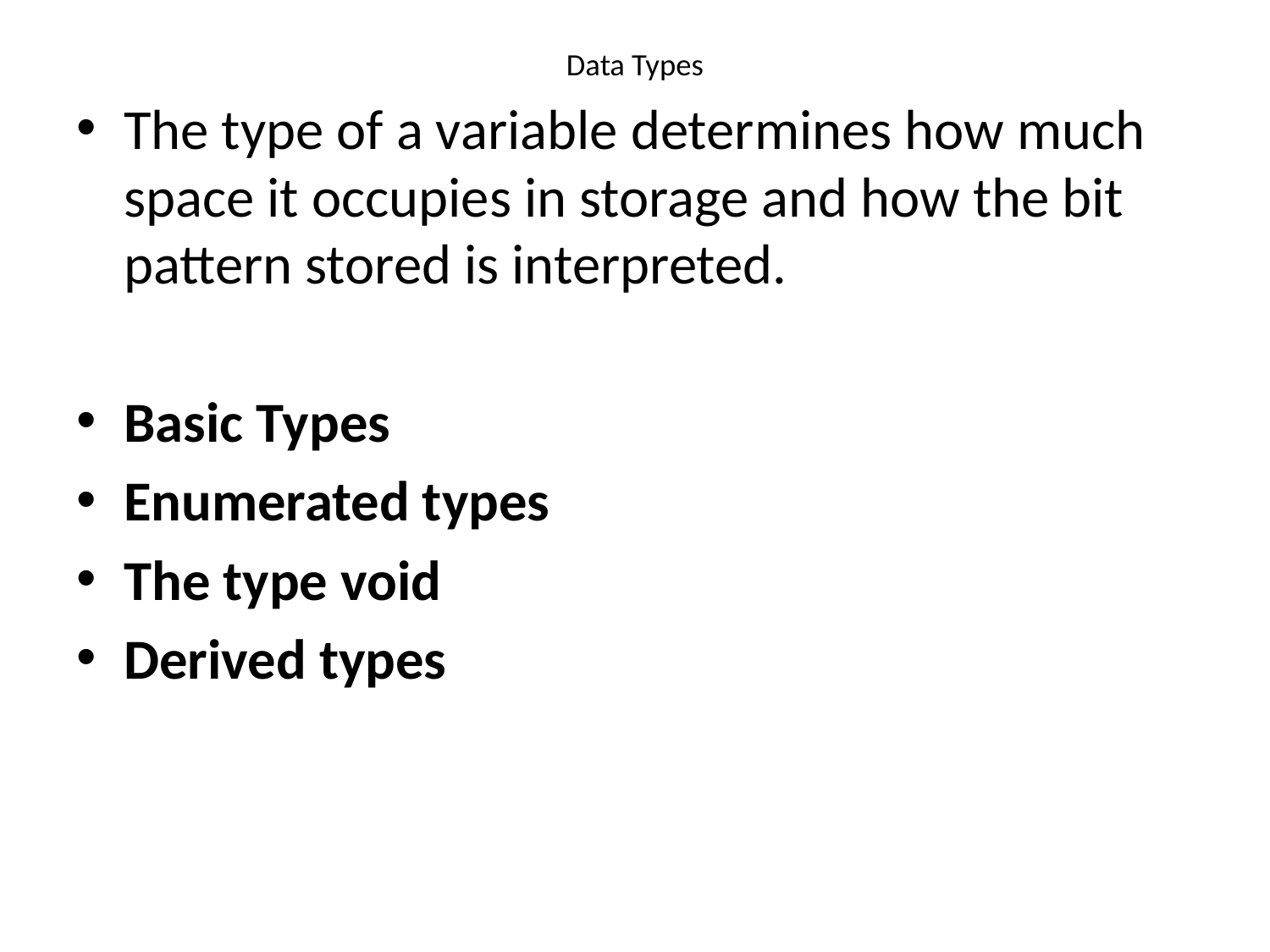

# Data Types
The type of a variable determines how much space it occupies in storage and how the bit pattern stored is interpreted.

Basic Types
Enumerated types
The type void
Derived types